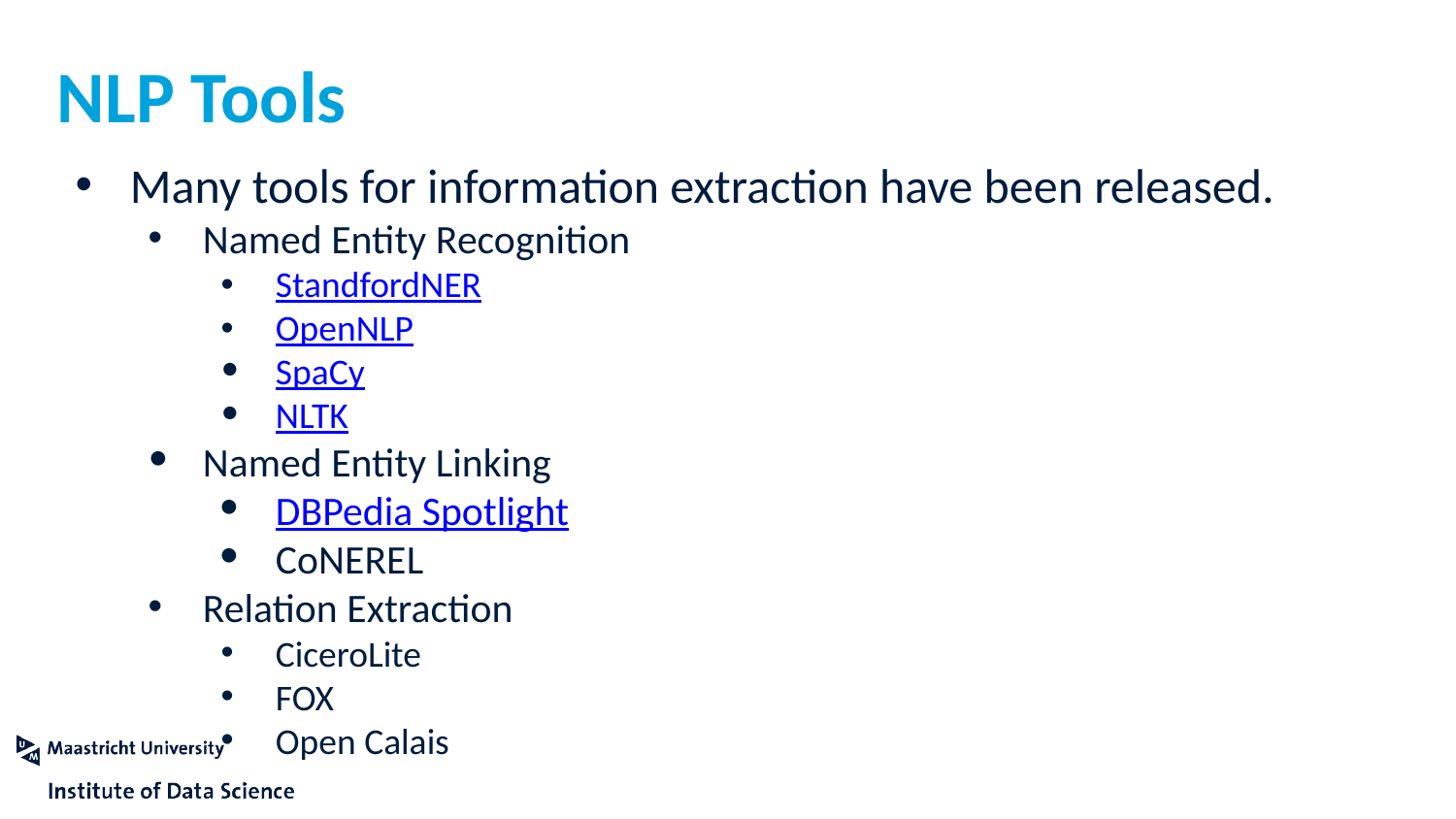

NLP Tools
Many tools for information extraction have been released.
Named Entity Recognition
StandfordNER
OpenNLP
SpaCy
NLTK
Named Entity Linking
DBPedia Spotlight
CoNEREL
Relation Extraction
CiceroLite
FOX
Open Calais